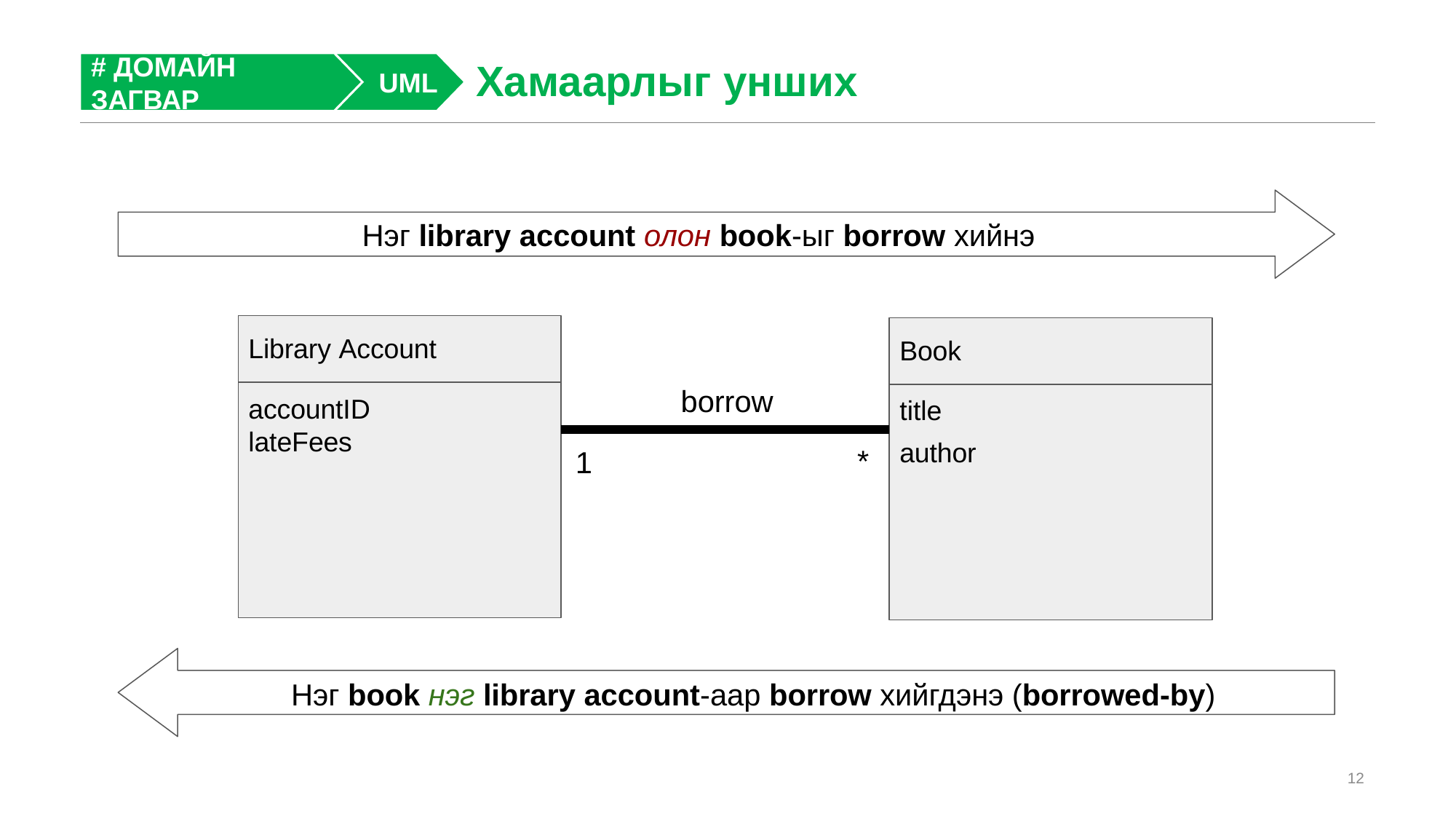

# ДОМАЙН ЗАГВАР
#      UML
Хамаарлыг унших

Нэг library account олон book-ыг borrow хийнэ
Library Account
Book
borrow
accountID  lateFees
title
author
*
1

Нэг book нэг library account-аар borrow хийгдэнэ (borrowed-by)
12